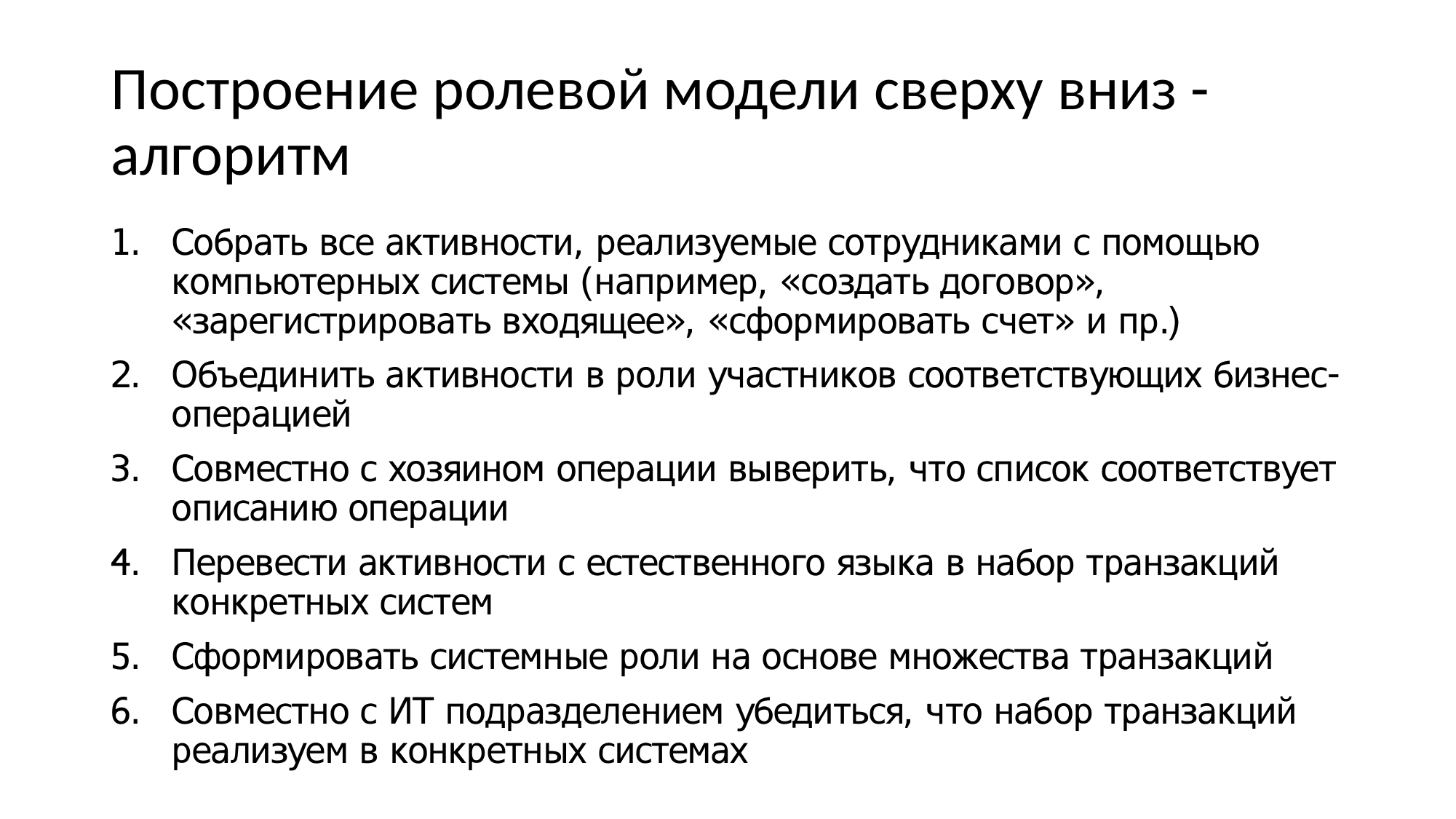

# Построение ролевой модели сверху вниз - алгоритм
Собрать все активности, реализуемые сотрудниками с помощью компьютерных системы (например, «создать договор», «зарегистрировать входящее», «сформировать счет» и пр.)
Объединить активности в роли участников соответствующих бизнес-операцией
Совместно с хозяином операции выверить, что список соответствует описанию операции
Перевести активности с естественного языка в набор транзакций конкретных систем
Сформировать системные роли на основе множества транзакций
Совместно с ИТ подразделением убедиться, что набор транзакций реализуем в конкретных системах